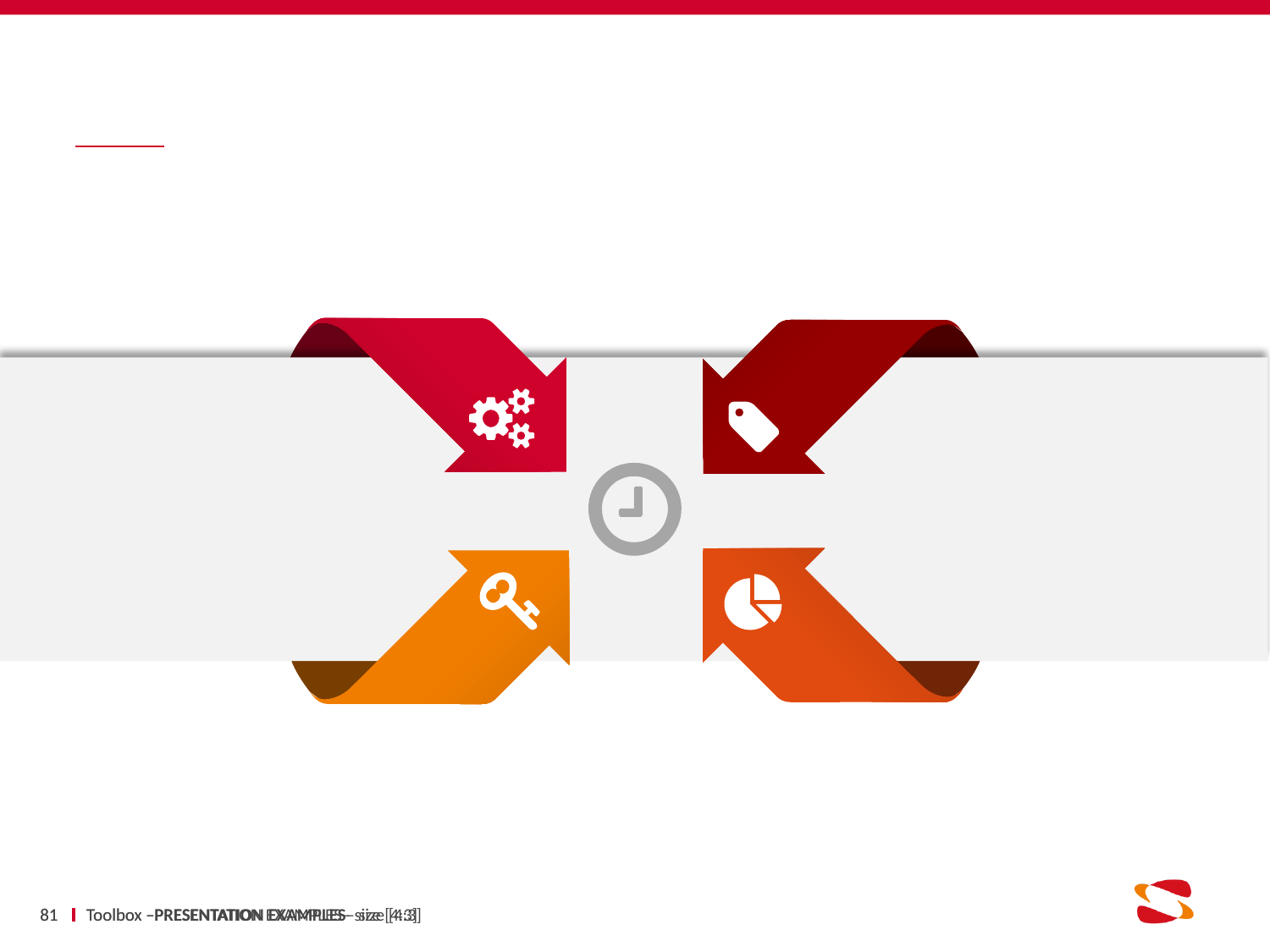

#

81
81
Toolbox –PRESENTATION EXAMPLES– size [4:3]
Toolbox –PRESENTATION EXAMPLES– size [4:3]